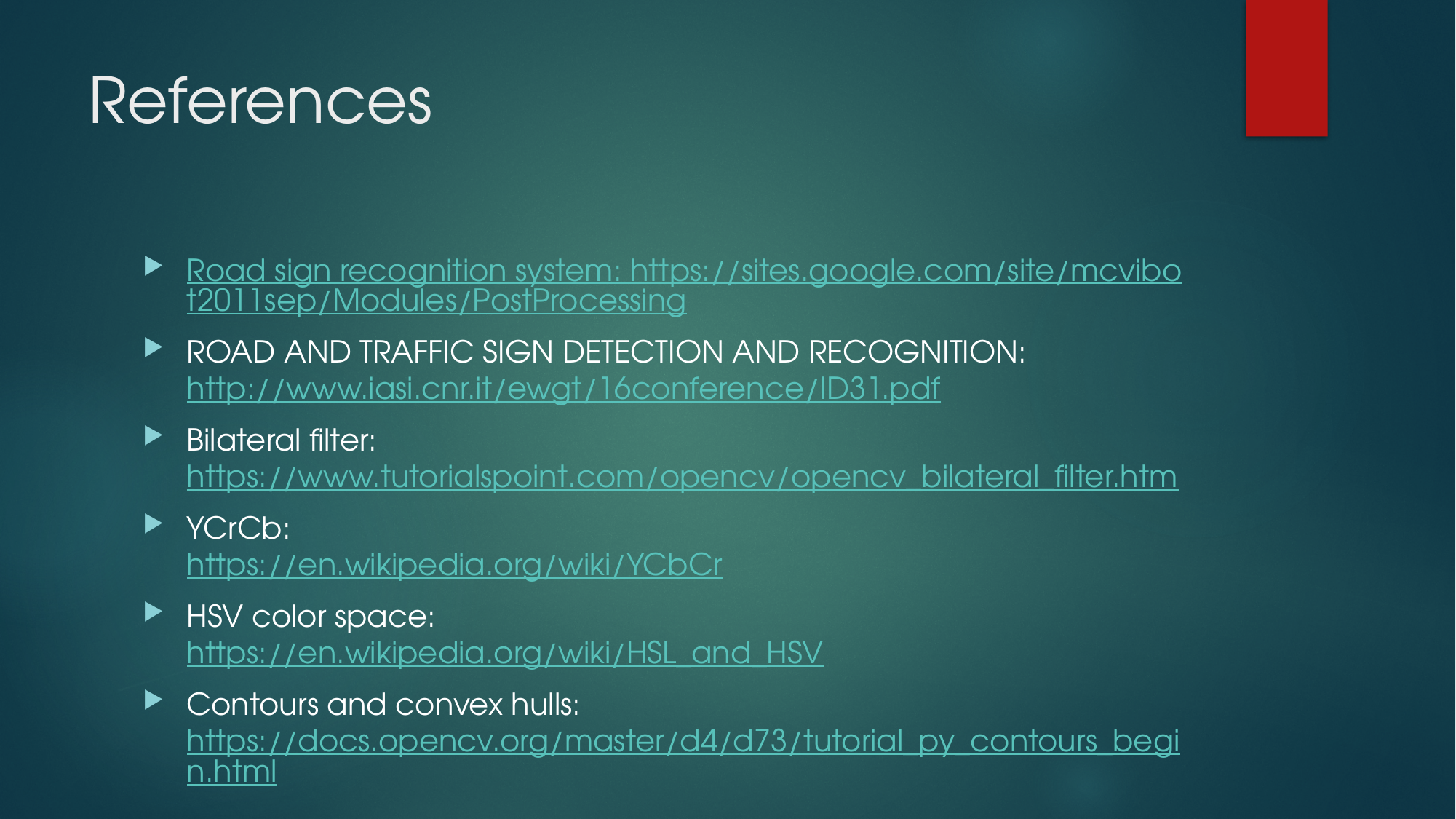

# References
Road sign recognition system: https://sites.google.com/site/mcvibot2011sep/Modules/PostProcessing
ROAD AND TRAFFIC SIGN DETECTION AND RECOGNITION: http://www.iasi.cnr.it/ewgt/16conference/ID31.pdf
Bilateral filter:
https://www.tutorialspoint.com/opencv/opencv_bilateral_filter.htm
YCrCb:
https://en.wikipedia.org/wiki/YCbCr
HSV color space:
https://en.wikipedia.org/wiki/HSL_and_HSV
Contours and convex hulls:
https://docs.opencv.org/master/d4/d73/tutorial_py_contours_begin.html